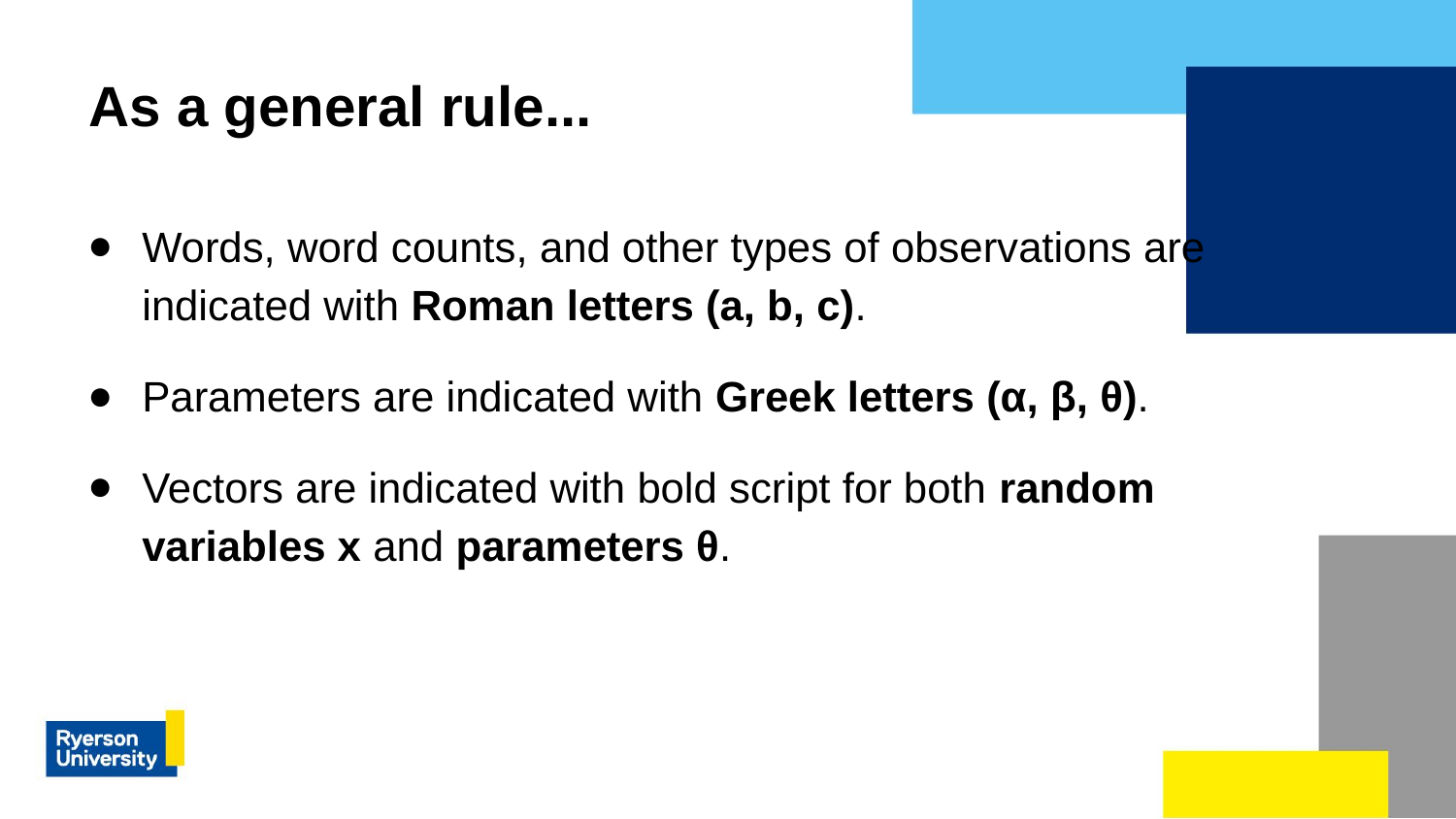

# As a general rule...
Words, word counts, and other types of observations are indicated with Roman letters (a, b, c).
Parameters are indicated with Greek letters (α, β, θ).
Vectors are indicated with bold script for both random variables x and parameters θ.